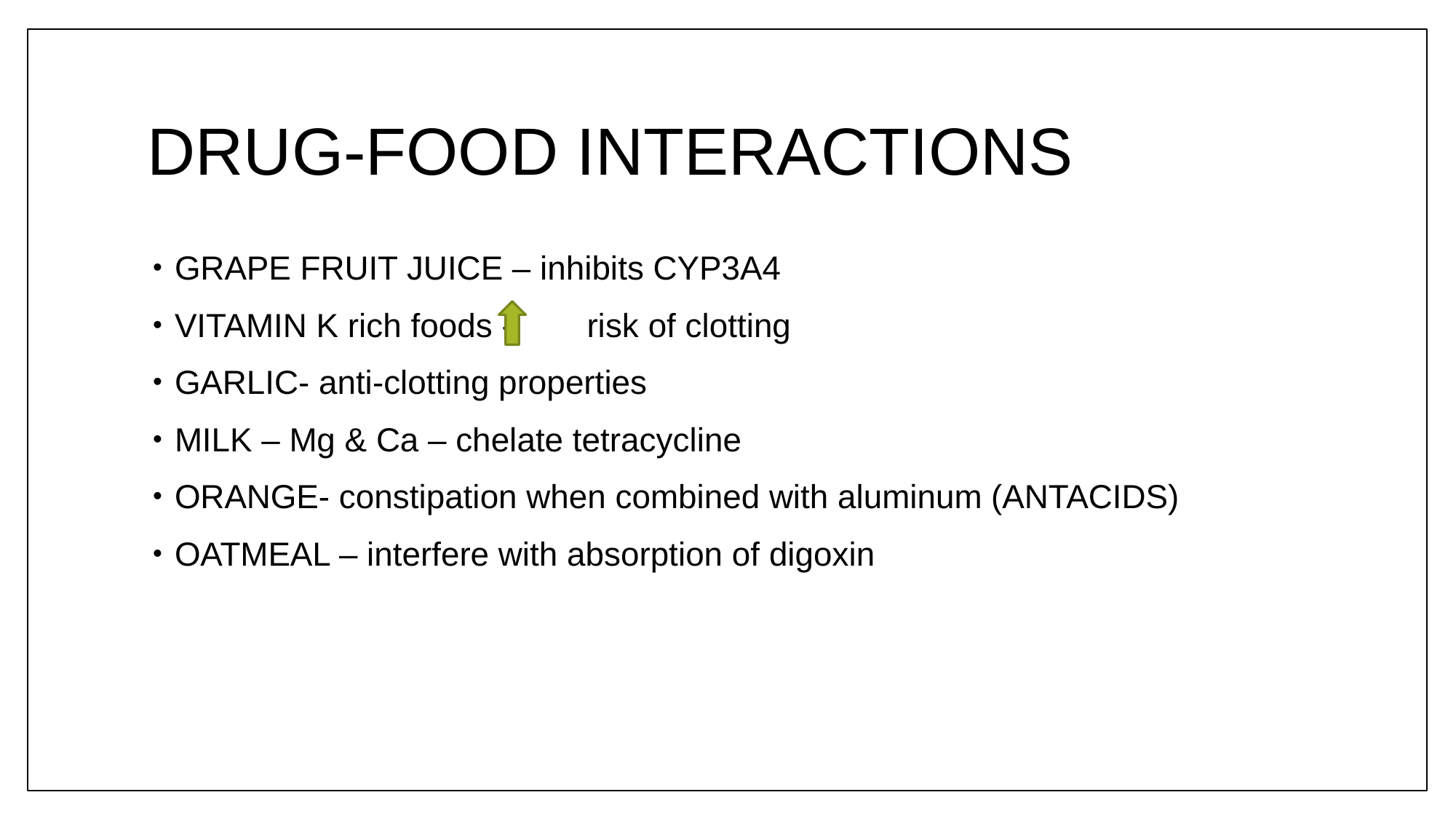

# DRUG-FOOD INTERACTIONS
GRAPE FRUIT JUICE – inhibits CYP3A4
VITAMIN K rich foods -        risk of clotting
GARLIC- anti-clotting properties
MILK – Mg & Ca – chelate tetracycline
ORANGE- constipation when combined with aluminum (ANTACIDS)
OATMEAL – interfere with absorption of digoxin